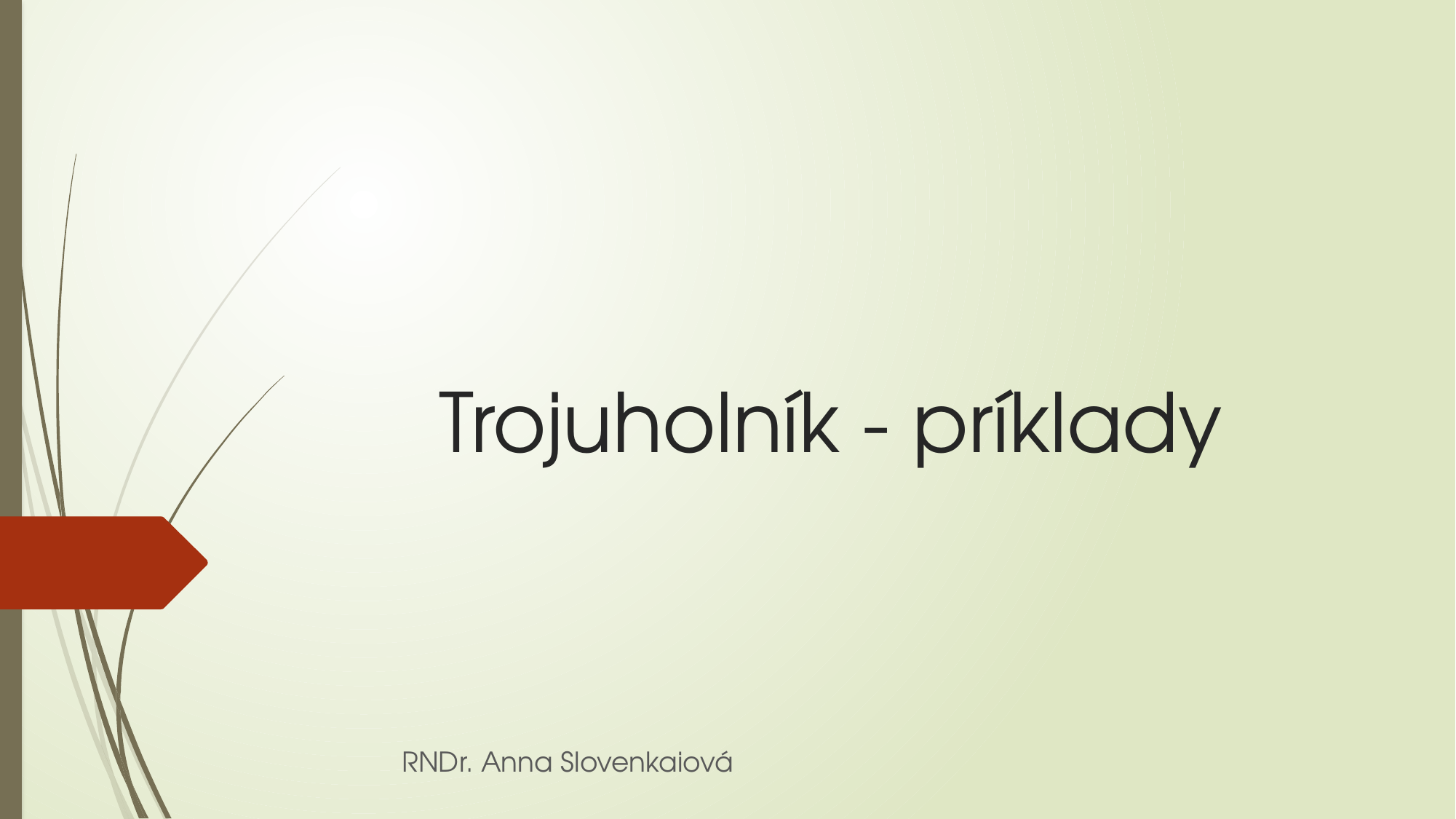

# Trojuholník - príklady
RNDr. Anna Slovenkaiová